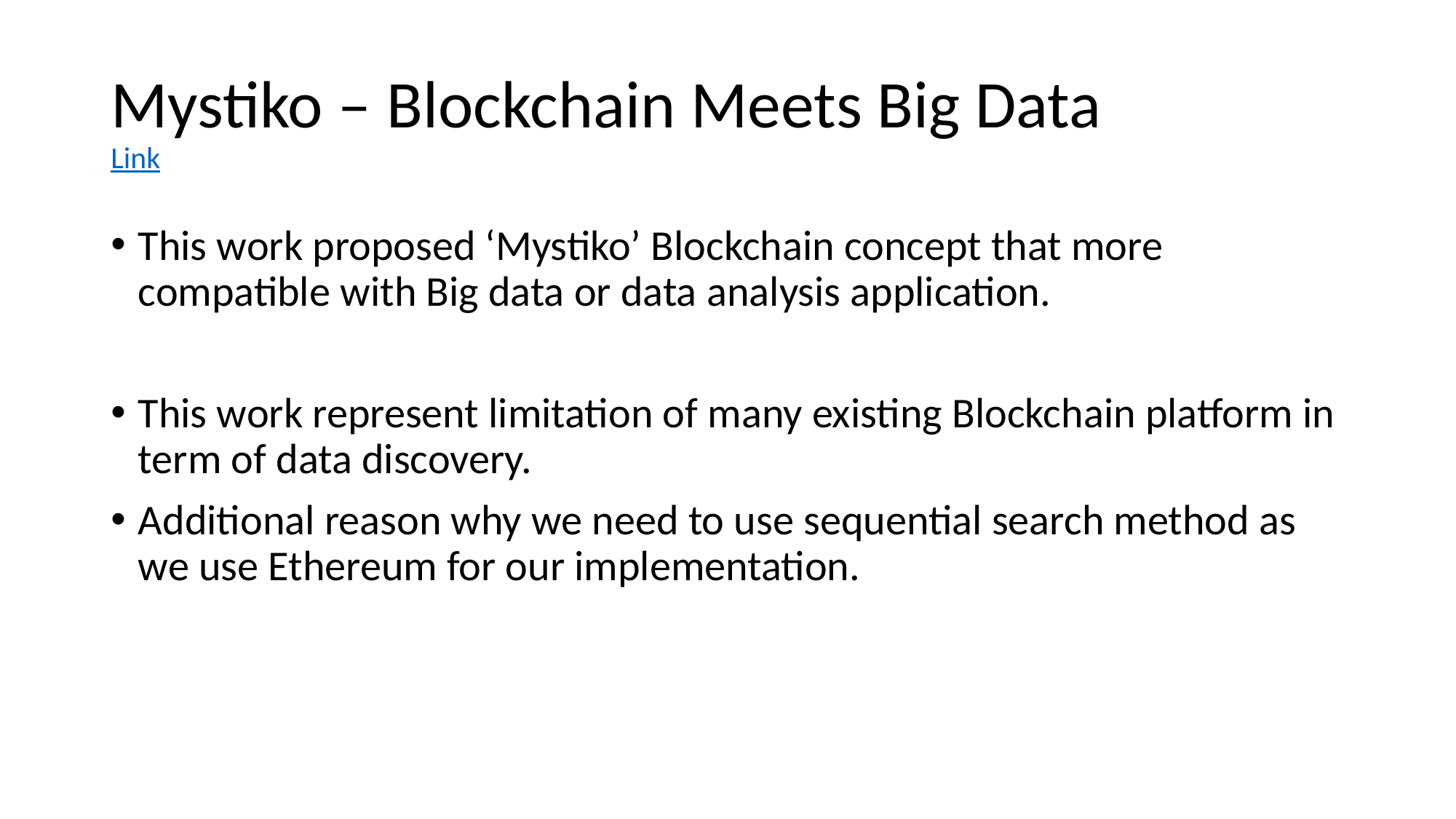

# Mystiko – Blockchain Meets Big Data Link
This work proposed ‘Mystiko’ Blockchain concept that more compatible with Big data or data analysis application.

This work represent limitation of many existing Blockchain platform in term of data discovery.
Additional reason why we need to use sequential search method as we use Ethereum for our implementation.